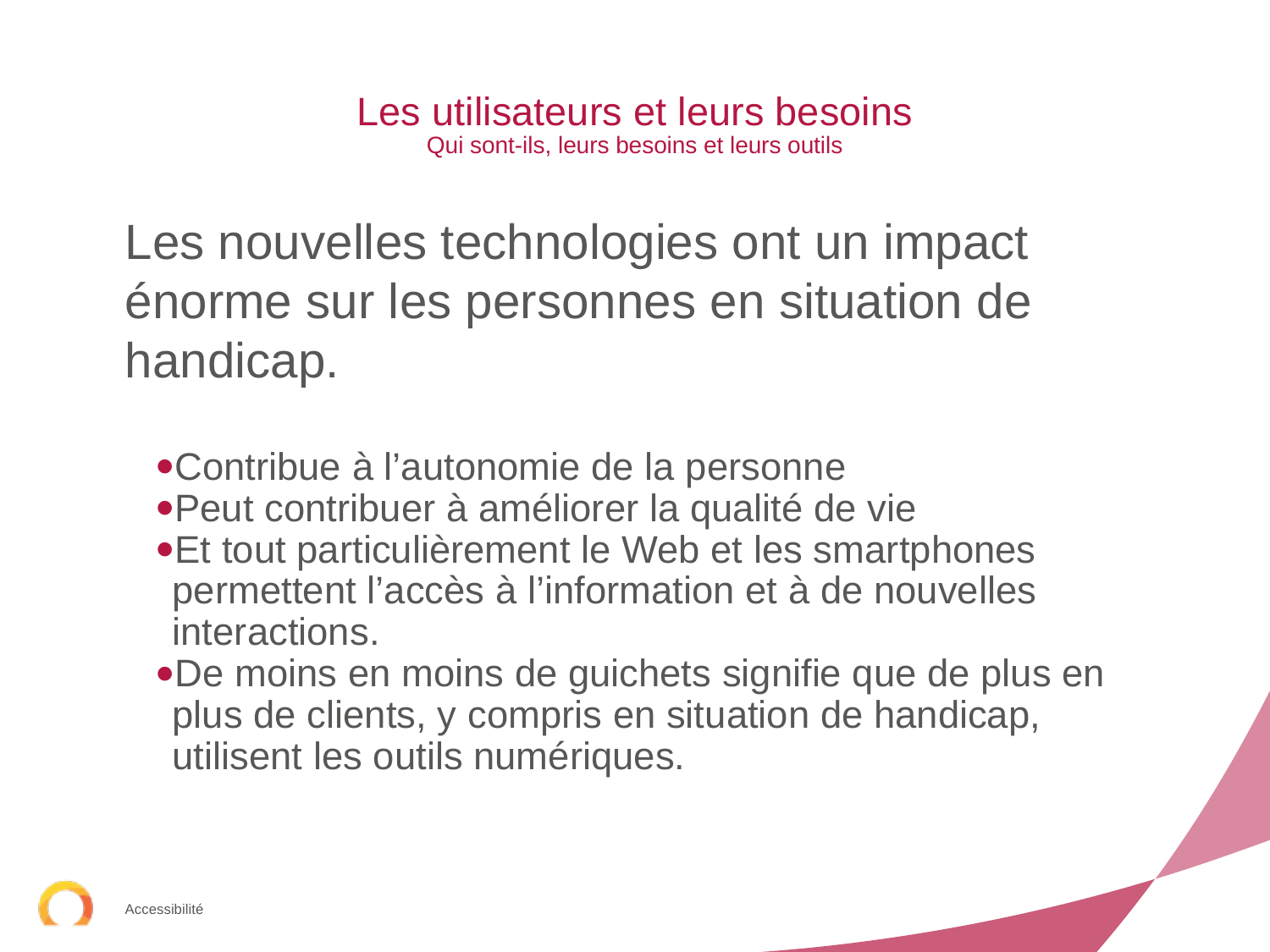

# Les utilisateurs et leurs besoins
Qui sont-ils, leurs besoins et leurs outils
Les nouvelles technologies ont un impact énorme sur les personnes en situation de handicap.

Contribue à l’autonomie de la personne
Peut contribuer à améliorer la qualité de vie
Et tout particulièrement le Web et les smartphones permettent l’accès à l’information et à de nouvelles interactions.
De moins en moins de guichets signifie que de plus en plus de clients, y compris en situation de handicap, utilisent les outils numériques.

Accessibilité
17/09/2019